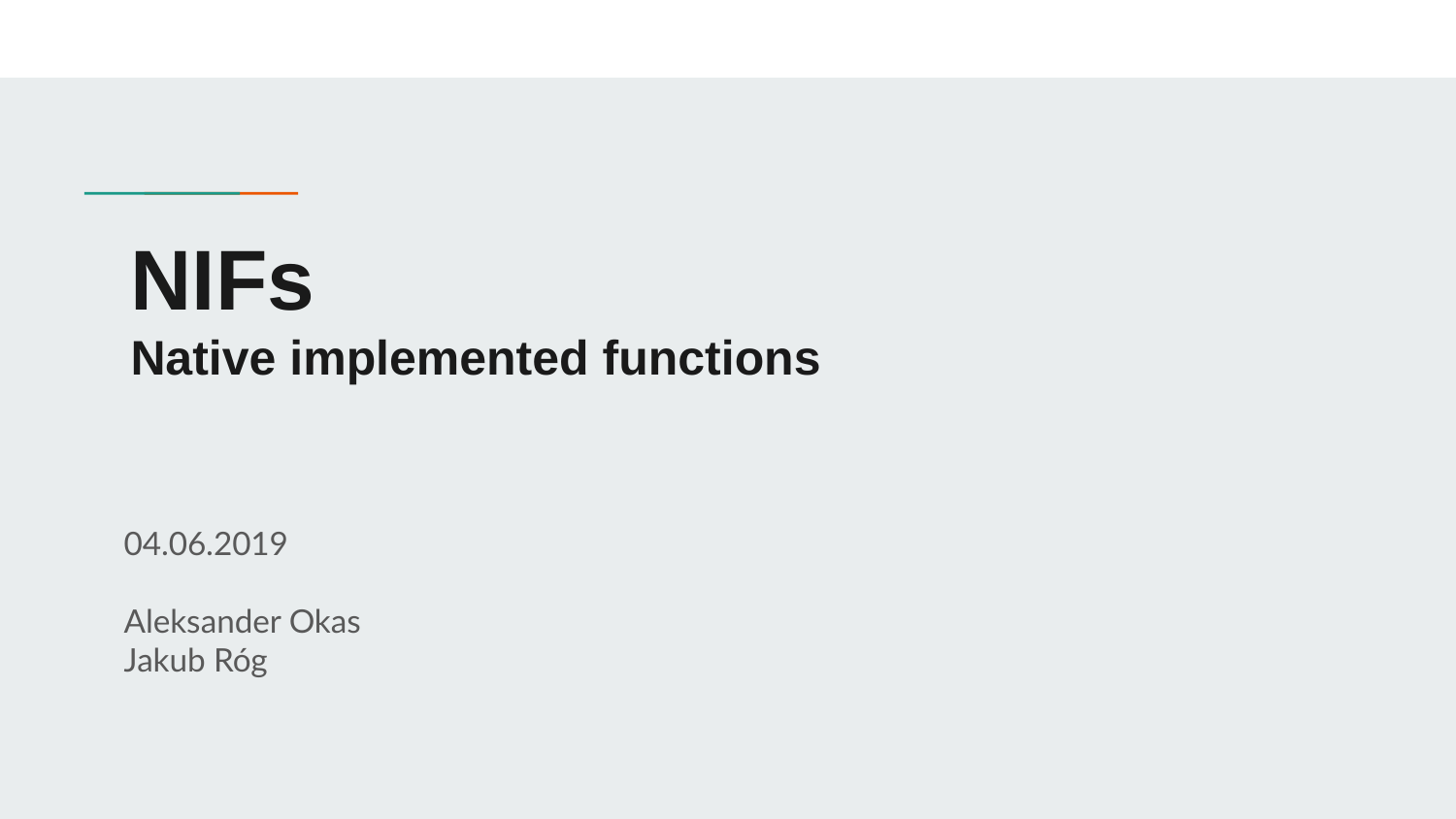

# NIFs
Native implemented functions
04.06.2019

Aleksander Okas
Jakub Róg